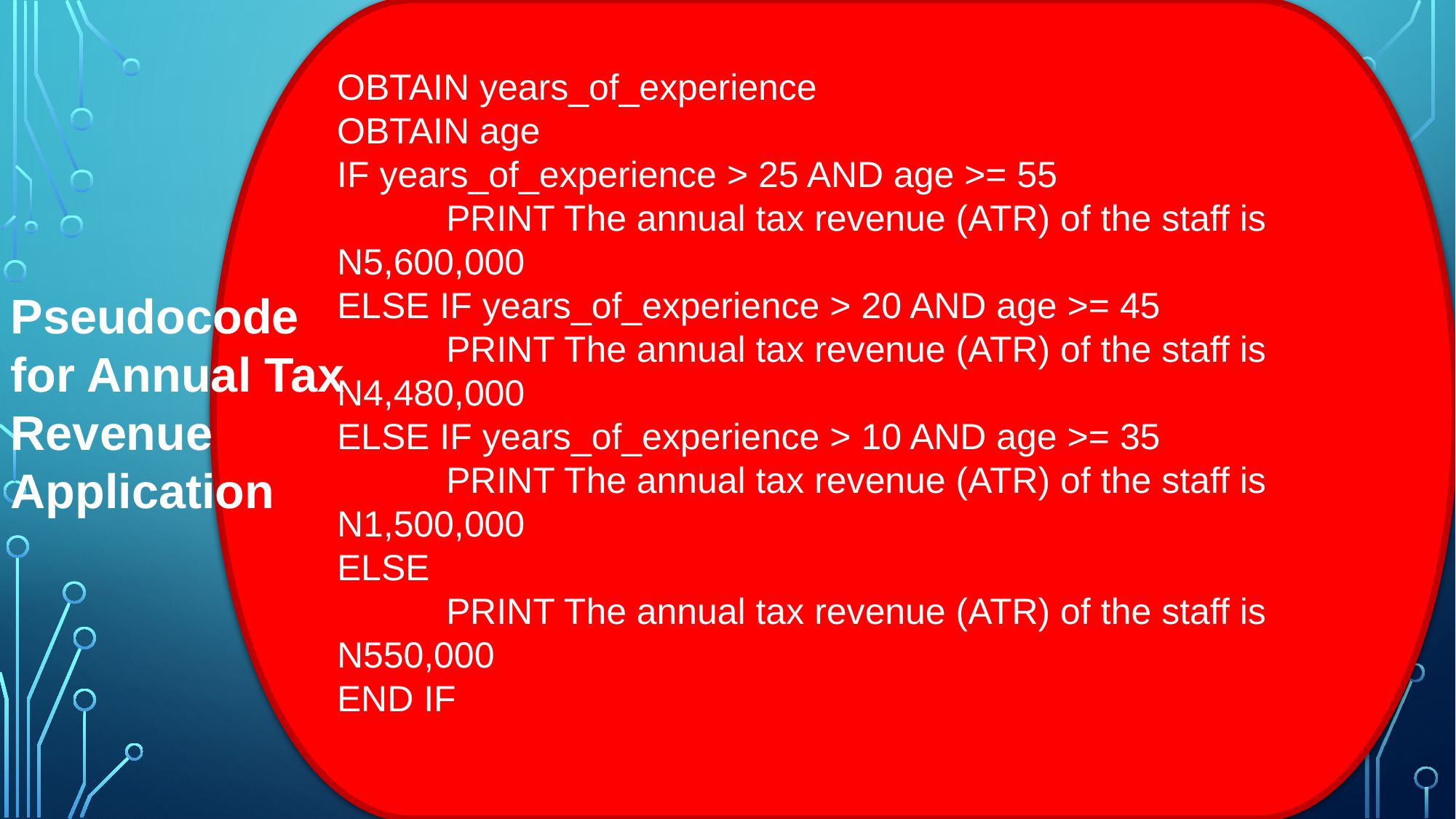

OBTAIN years_of_experience
OBTAIN age
IF years_of_experience > 25 AND age >= 55
	PRINT The annual tax revenue (ATR) of the staff is N5,600,000
ELSE IF years_of_experience > 20 AND age >= 45
	PRINT The annual tax revenue (ATR) of the staff is N4,480,000
ELSE IF years_of_experience > 10 AND age >= 35
	PRINT The annual tax revenue (ATR) of the staff is N1,500,000
ELSE
	PRINT The annual tax revenue (ATR) of the staff is N550,000
END IF

Pseudocode for Annual Tax Revenue Application